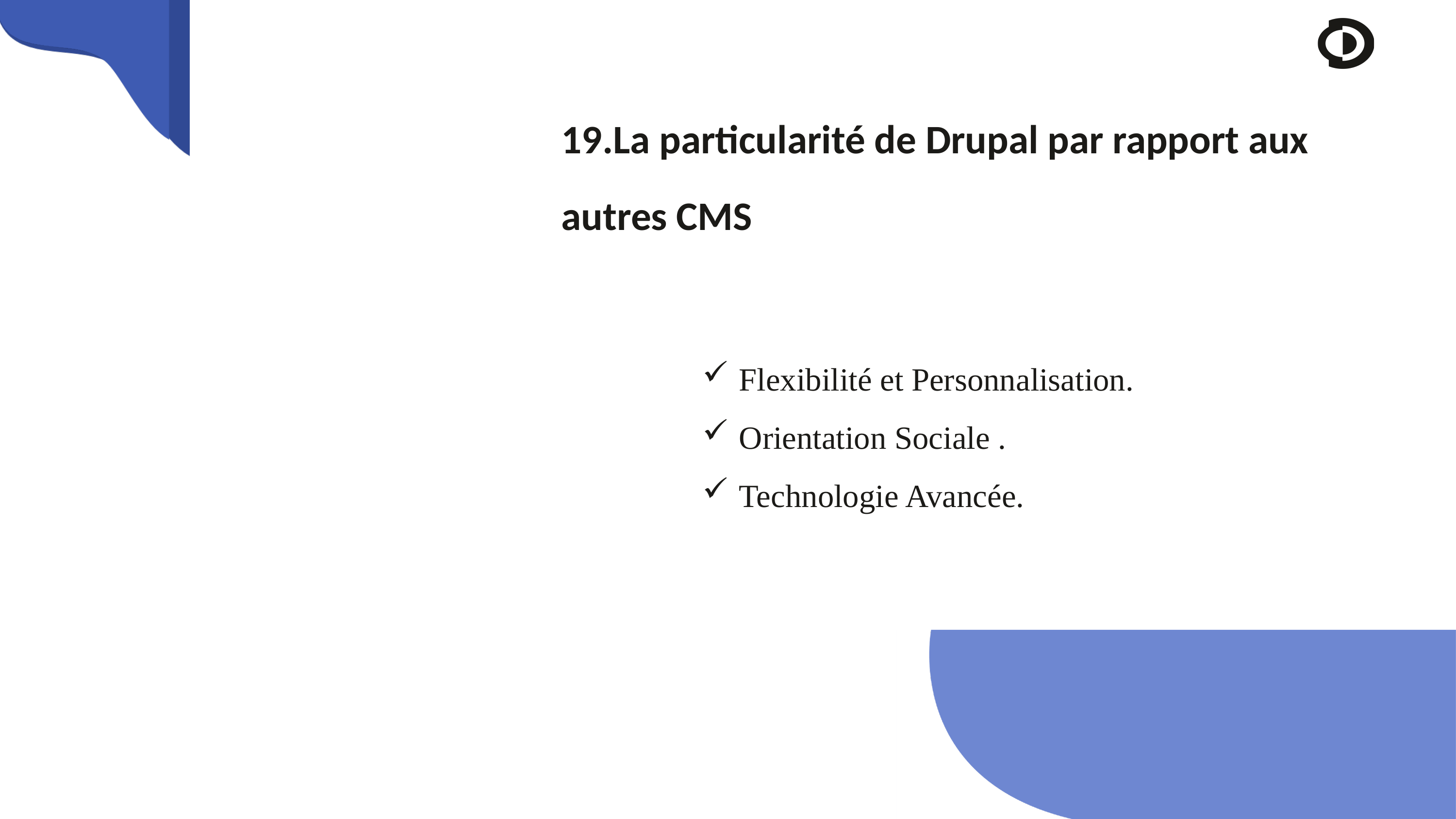

19.La particularité de Drupal par rapport aux autres CMS
Flexibilité et Personnalisation.
Orientation Sociale .
Technologie Avancée.